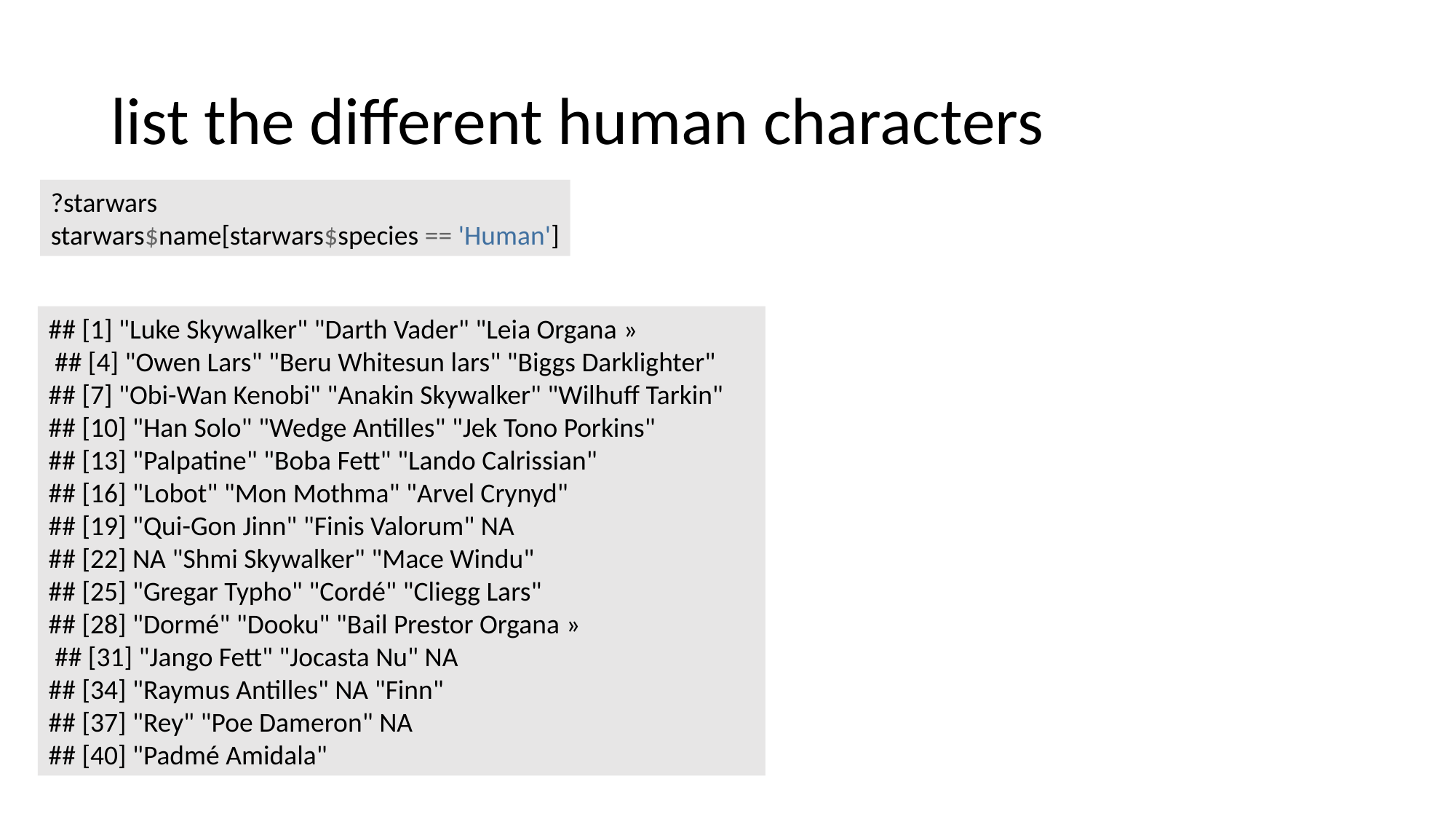

# list the different human characters
?starwars
starwars$name[starwars$species == 'Human']
## [1] "Luke Skywalker" "Darth Vader" "Leia Organa »
 ## [4] "Owen Lars" "Beru Whitesun lars" "Biggs Darklighter"
## [7] "Obi-Wan Kenobi" "Anakin Skywalker" "Wilhuff Tarkin" ## [10] "Han Solo" "Wedge Antilles" "Jek Tono Porkins"
## [13] "Palpatine" "Boba Fett" "Lando Calrissian"
## [16] "Lobot" "Mon Mothma" "Arvel Crynyd"
## [19] "Qui-Gon Jinn" "Finis Valorum" NA
## [22] NA "Shmi Skywalker" "Mace Windu"
## [25] "Gregar Typho" "Cordé" "Cliegg Lars"
## [28] "Dormé" "Dooku" "Bail Prestor Organa »
 ## [31] "Jango Fett" "Jocasta Nu" NA
## [34] "Raymus Antilles" NA "Finn"
## [37] "Rey" "Poe Dameron" NA
## [40] "Padmé Amidala"